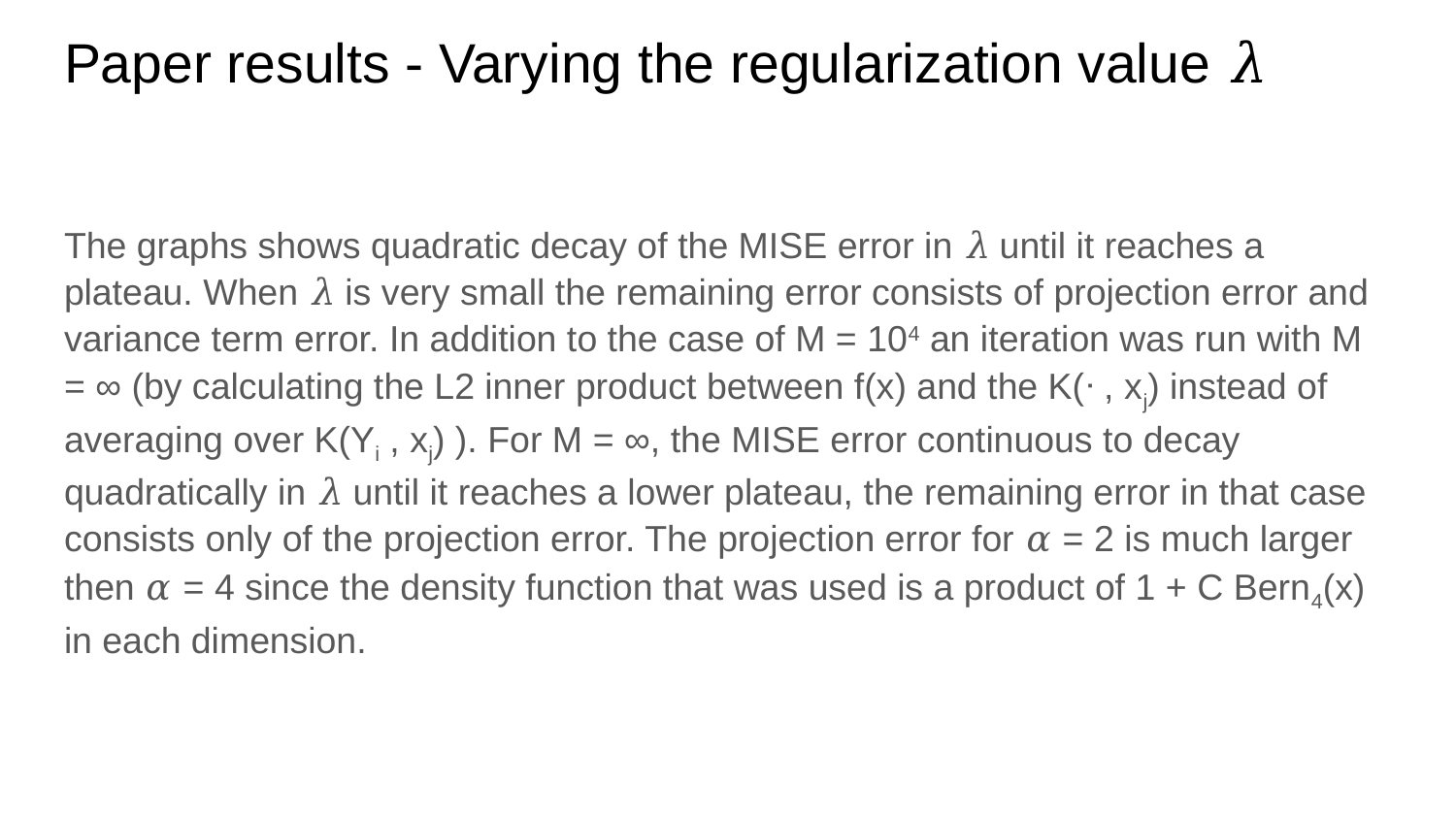

# Paper results - Varying the regularization value 𝜆

The graphs shows quadratic decay of the MISE error in 𝜆 until it reaches a plateau. When 𝜆 is very small the remaining error consists of projection error and variance term error. In addition to the case of M = 104 an iteration was run with M = ∞ (by calculating the L2 inner product between f(x) and the K(ᐧ , xj) instead of averaging over K(Yi , xj) ). For M = ∞, the MISE error continuous to decay quadratically in 𝜆 until it reaches a lower plateau, the remaining error in that case consists only of the projection error. The projection error for 𝛼 = 2 is much larger then 𝛼 = 4 since the density function that was used is a product of 1 + C Bern4(x) in each dimension.